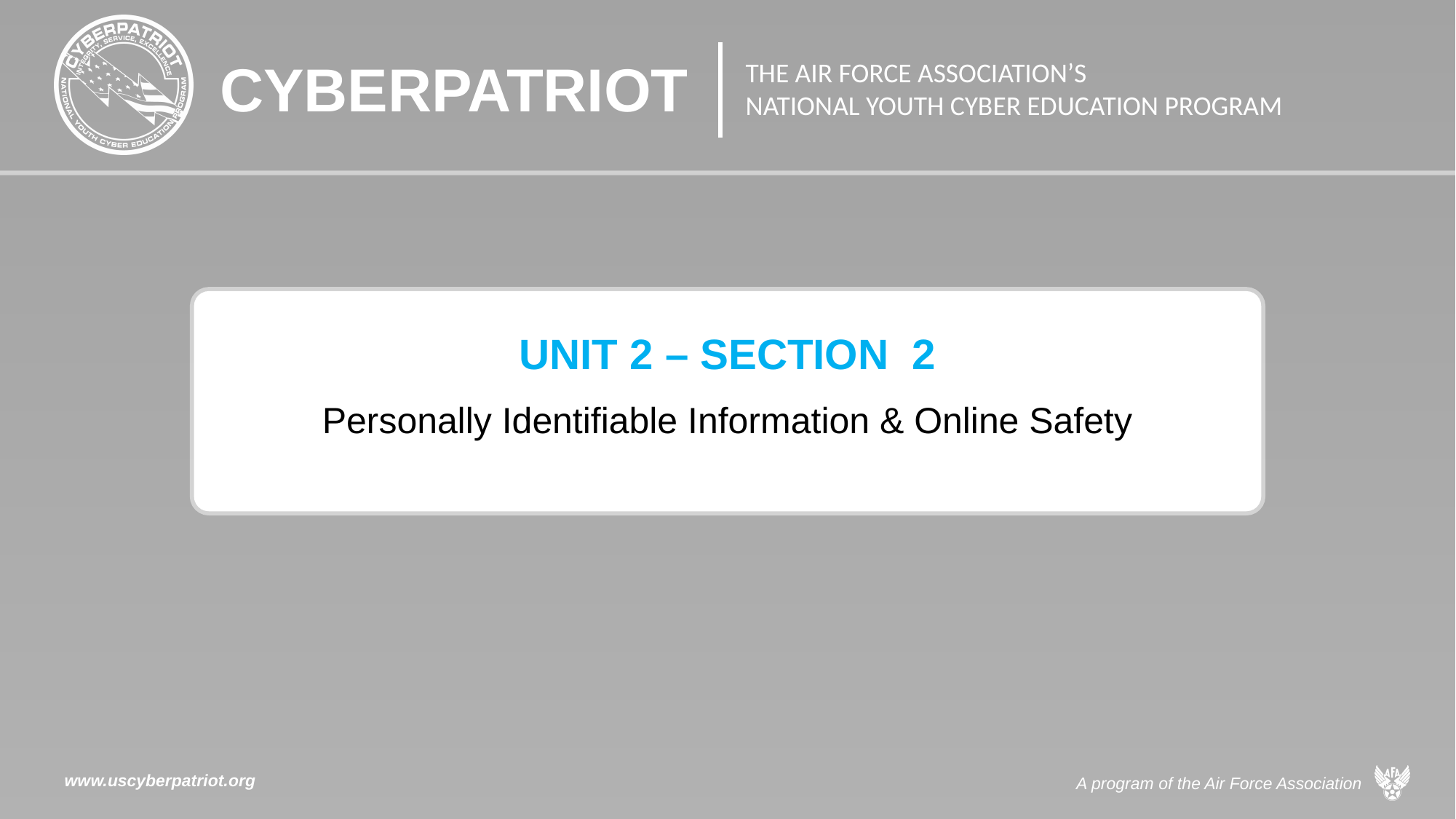

# UNIT 2 – SECTION  2 Personally Identifiable Information & Online Safety